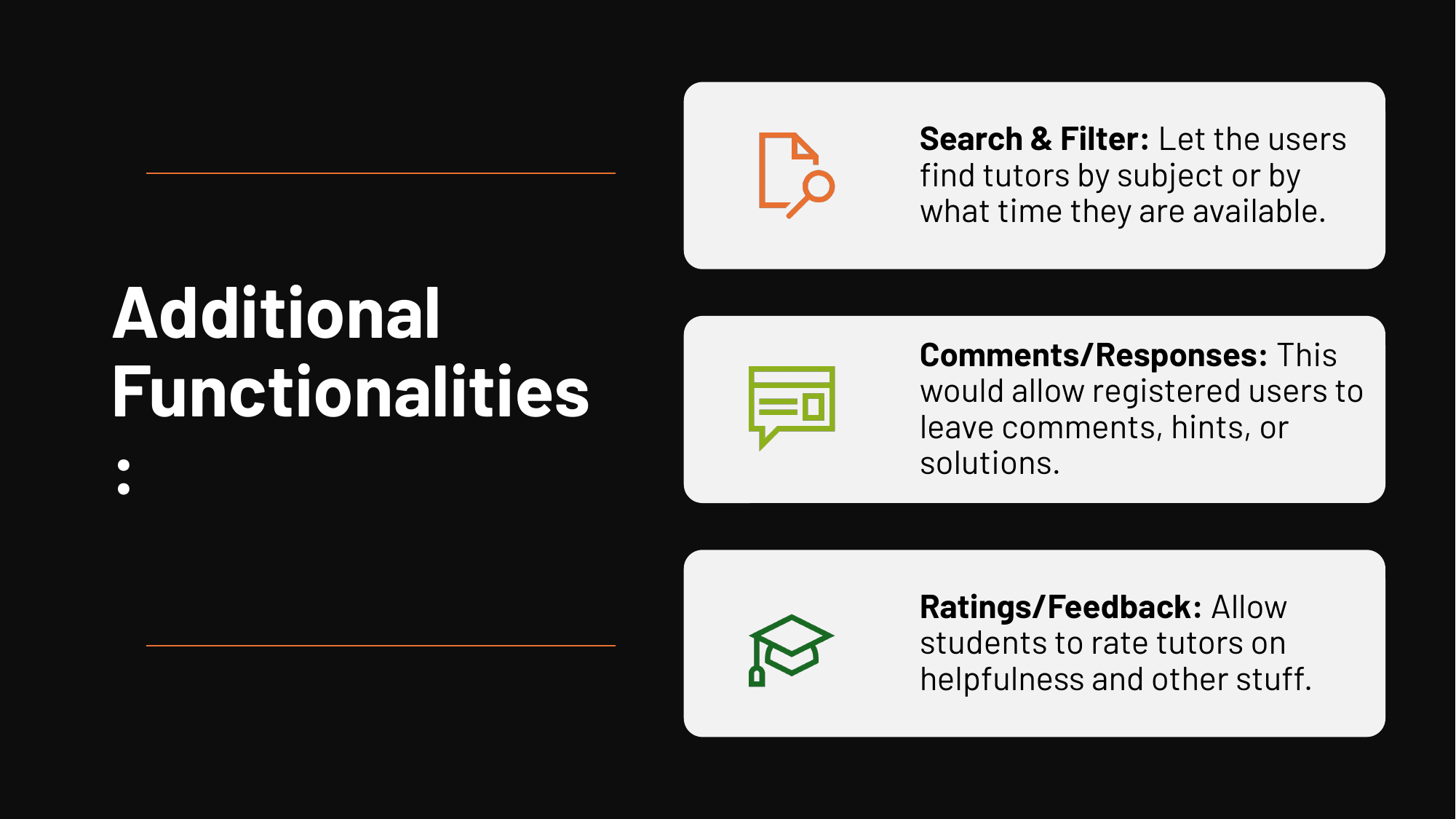

Search & Filter: Let the users find tutors by subject or by what time they are available.
Comments/Responses: This would allow registered users to leave comments, hints, or solutions.
Ratings/Feedback: Allow students to rate tutors on helpfulness and other stuff.
Additional Functionalities: